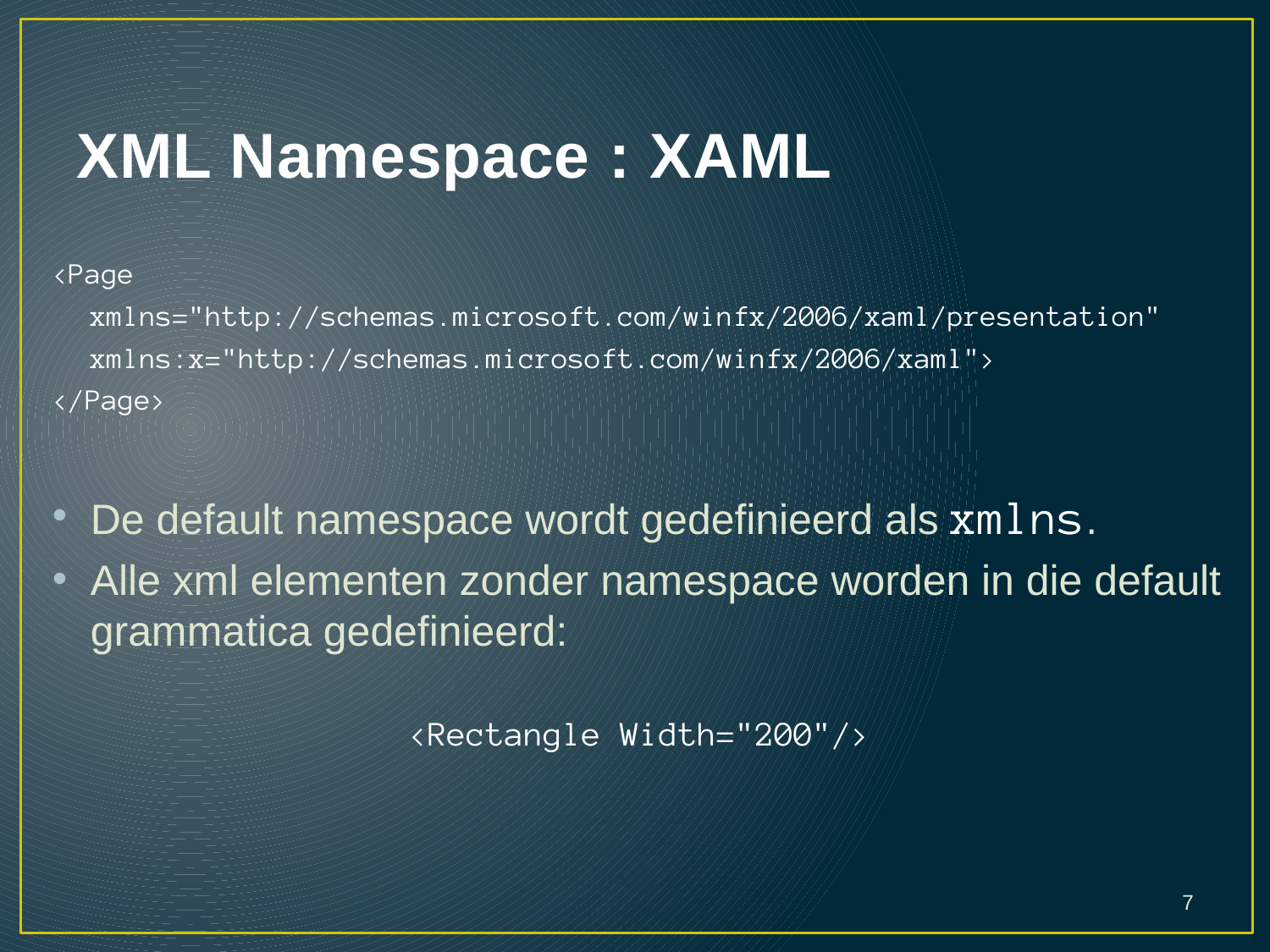

# XML Namespace : XAML

<Page
	xmlns="http://schemas.microsoft.com/winfx/2006/xaml/presentation"
	xmlns:x="http://schemas.microsoft.com/winfx/2006/xaml">
</Page>

De default namespace wordt gedefinieerd als xmlns.
Alle xml elementen zonder namespace worden in die default grammatica gedefinieerd:

<Rectangle Width="200"/>

7